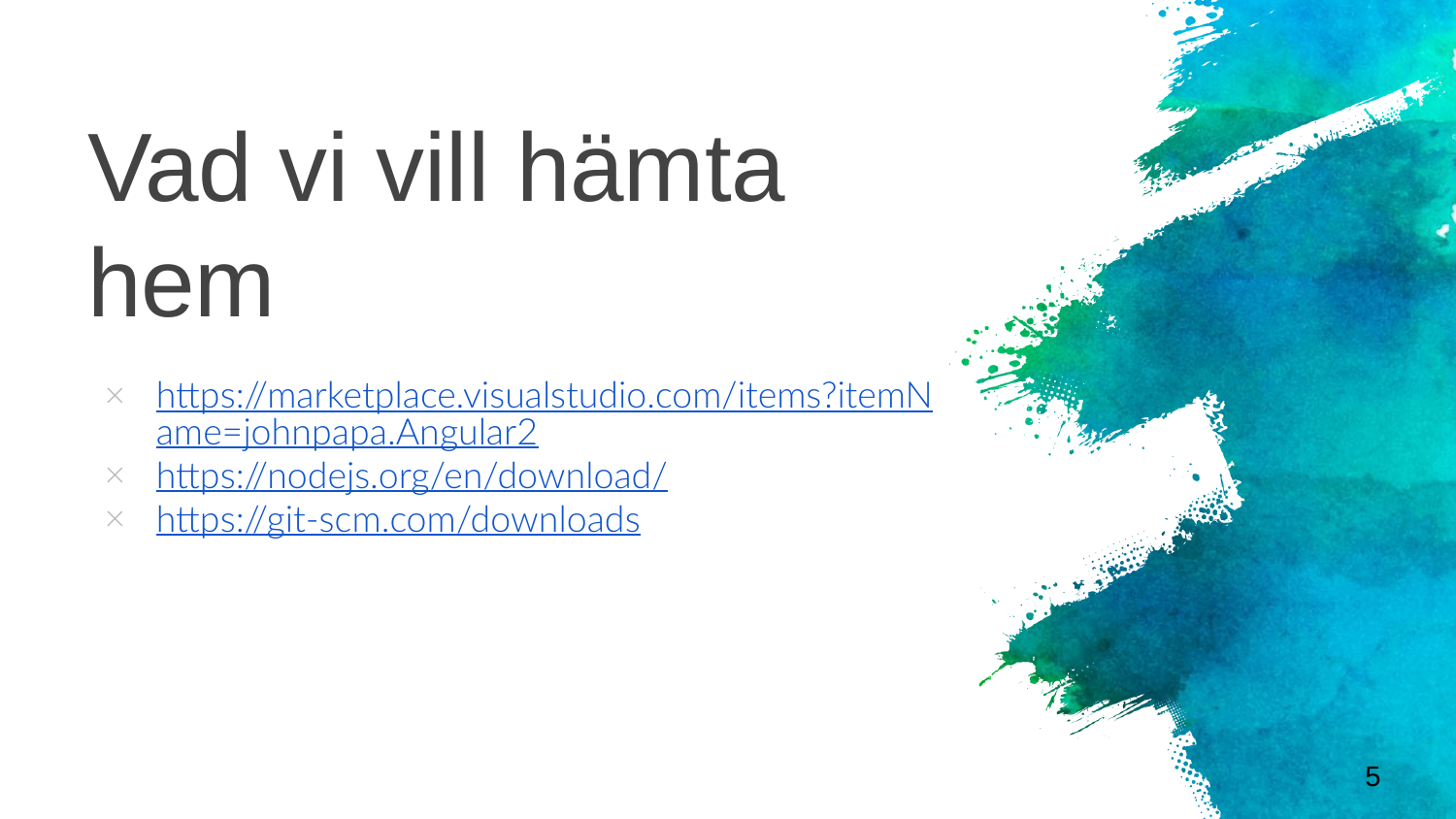

# Vad vi vill hämta hem
https://marketplace.visualstudio.com/items?itemName=johnpapa.Angular2
https://nodejs.org/en/download/
https://git-scm.com/downloads

5